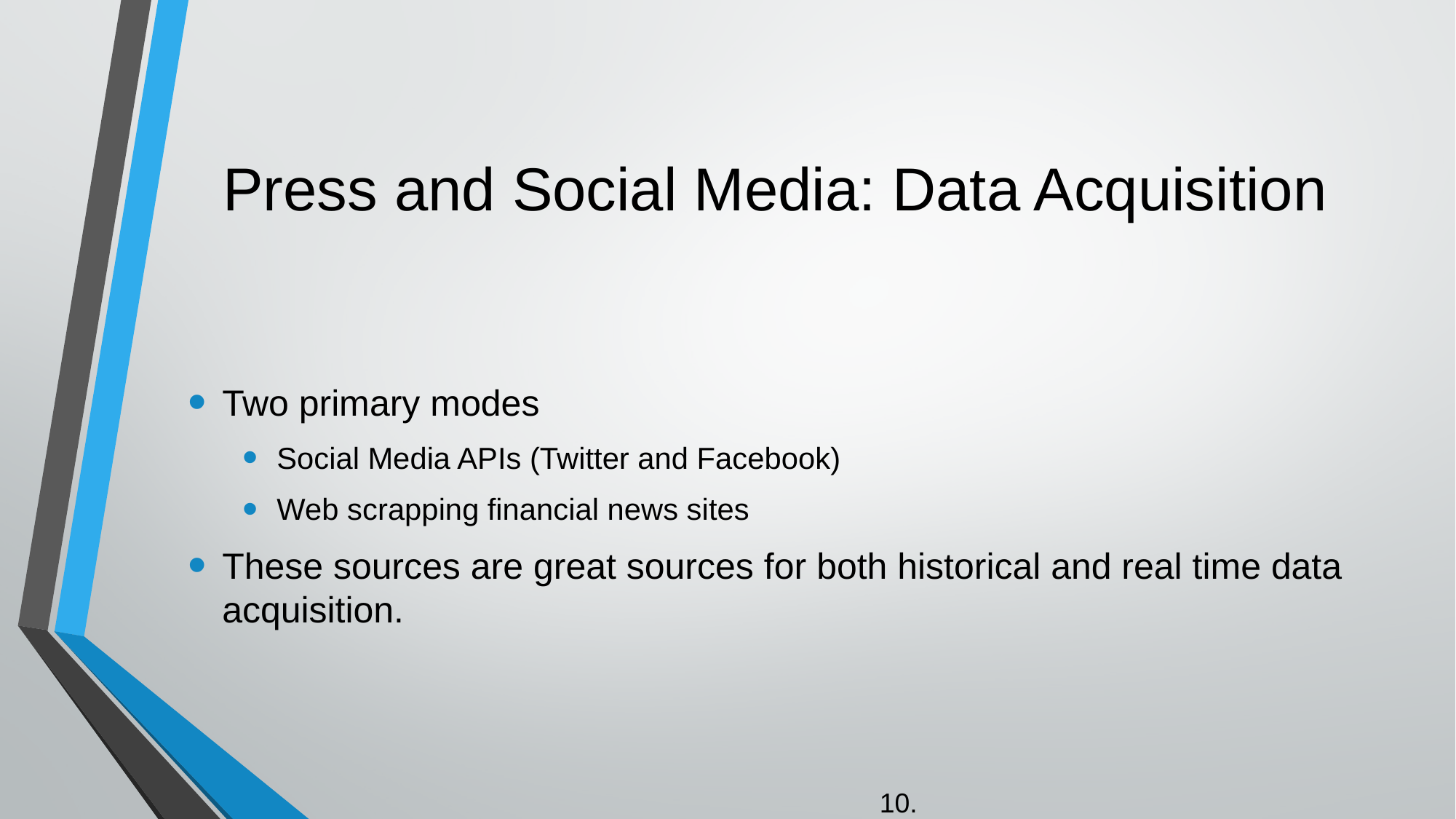

# Press and Social Media: Data Acquisition
Two primary modes
Social Media APIs (Twitter and Facebook)
Web scrapping financial news sites
These sources are great sources for both historical and real time data acquisition.
10. Stock Market Prediction: A Big Data Approach